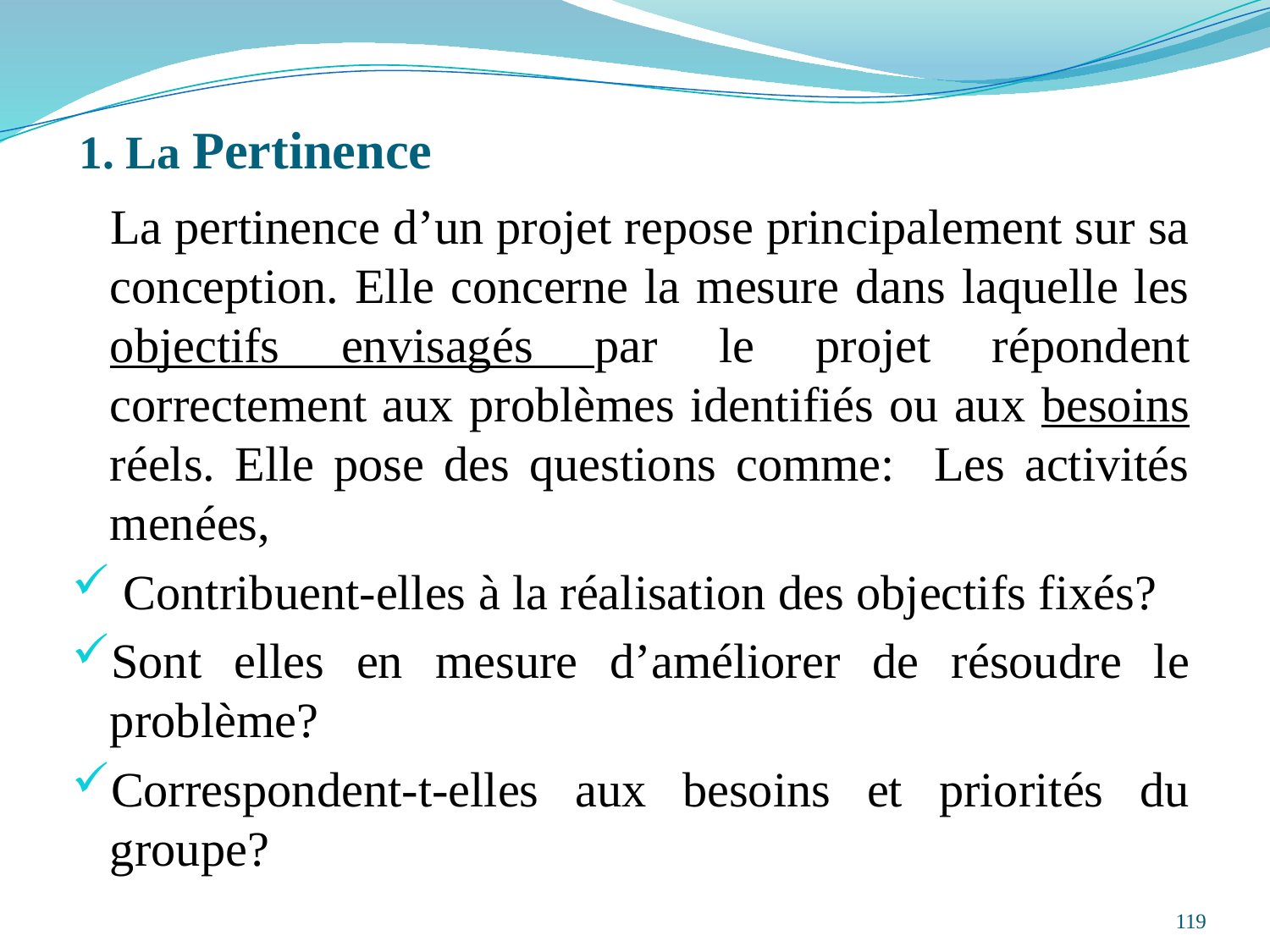

# 1. La Pertinence
   La pertinence d’un projet repose principalement sur sa conception. Elle concerne la mesure dans laquelle les objectifs envisagés par le projet répondent correctement aux problèmes identifiés ou aux besoins réels. Elle pose des questions comme:  Les activités menées,
 Contribuent-elles à la réalisation des objectifs fixés?
Sont elles en mesure d’améliorer de résoudre le problème?
Correspondent-t-elles aux besoins et priorités du groupe?

119